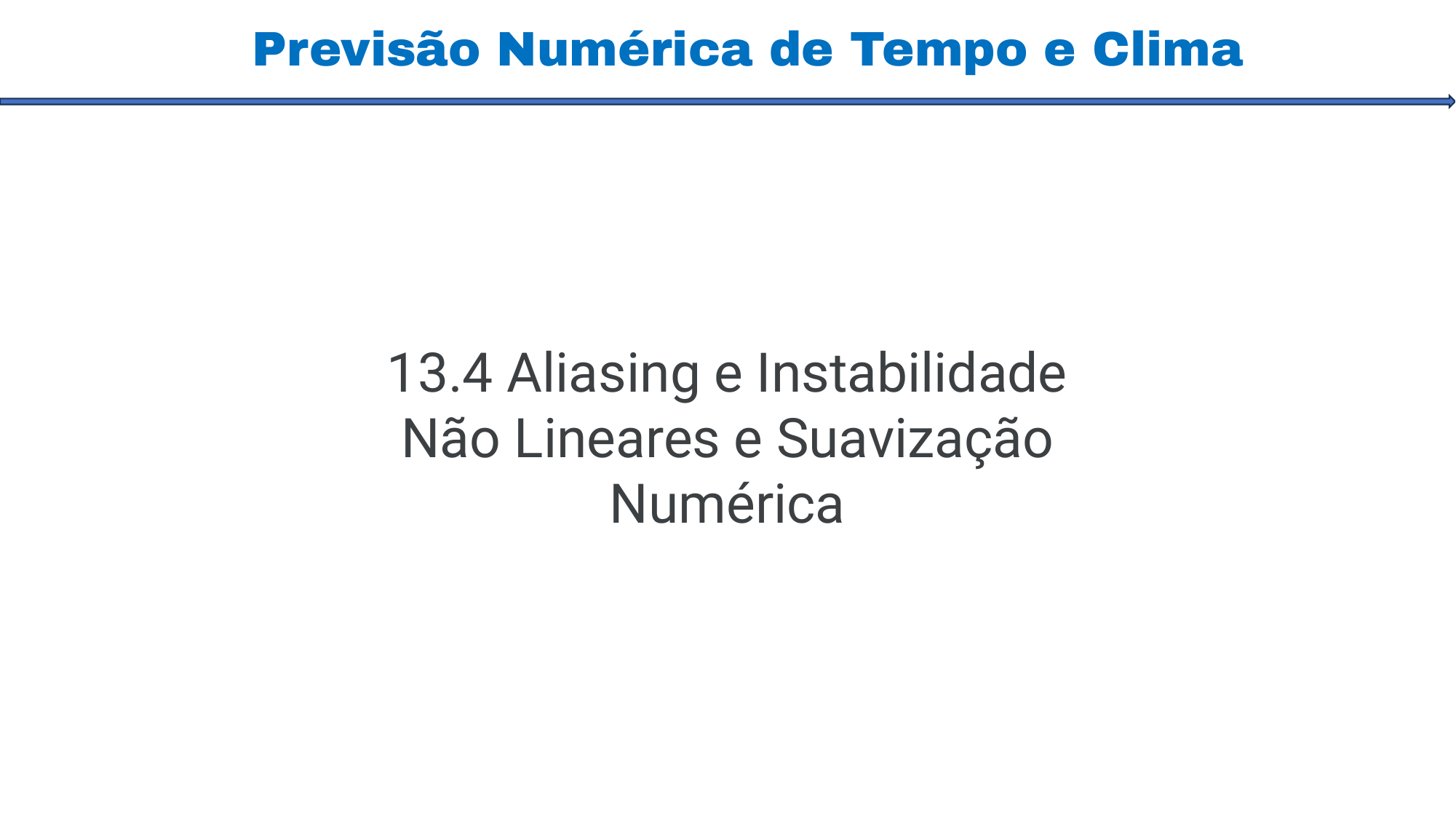

Previsão Numérica de Tempo e Clima

13.4 Aliasing e Instabilidade Não Lineares e Suavização Numérica